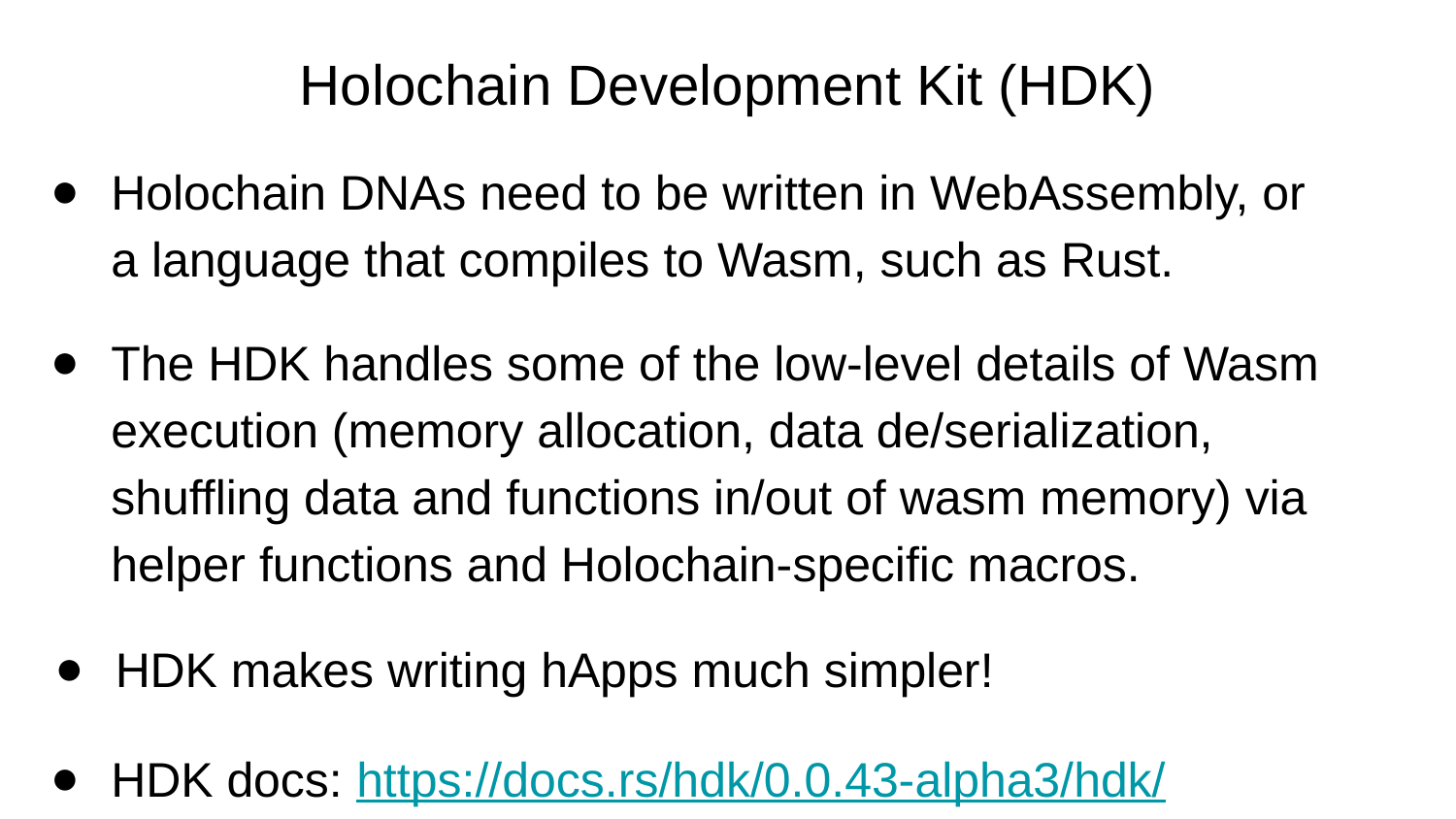

# Holochain Development Kit (HDK)
Holochain DNAs need to be written in WebAssembly, or a language that compiles to Wasm, such as Rust.
The HDK handles some of the low-level details of Wasm execution (memory allocation, data de/serialization, shuffling data and functions in/out of wasm memory) via helper functions and Holochain-specific macros.

HDK makes writing hApps much simpler!

HDK docs: https://docs.rs/hdk/0.0.43-alpha3/hdk/